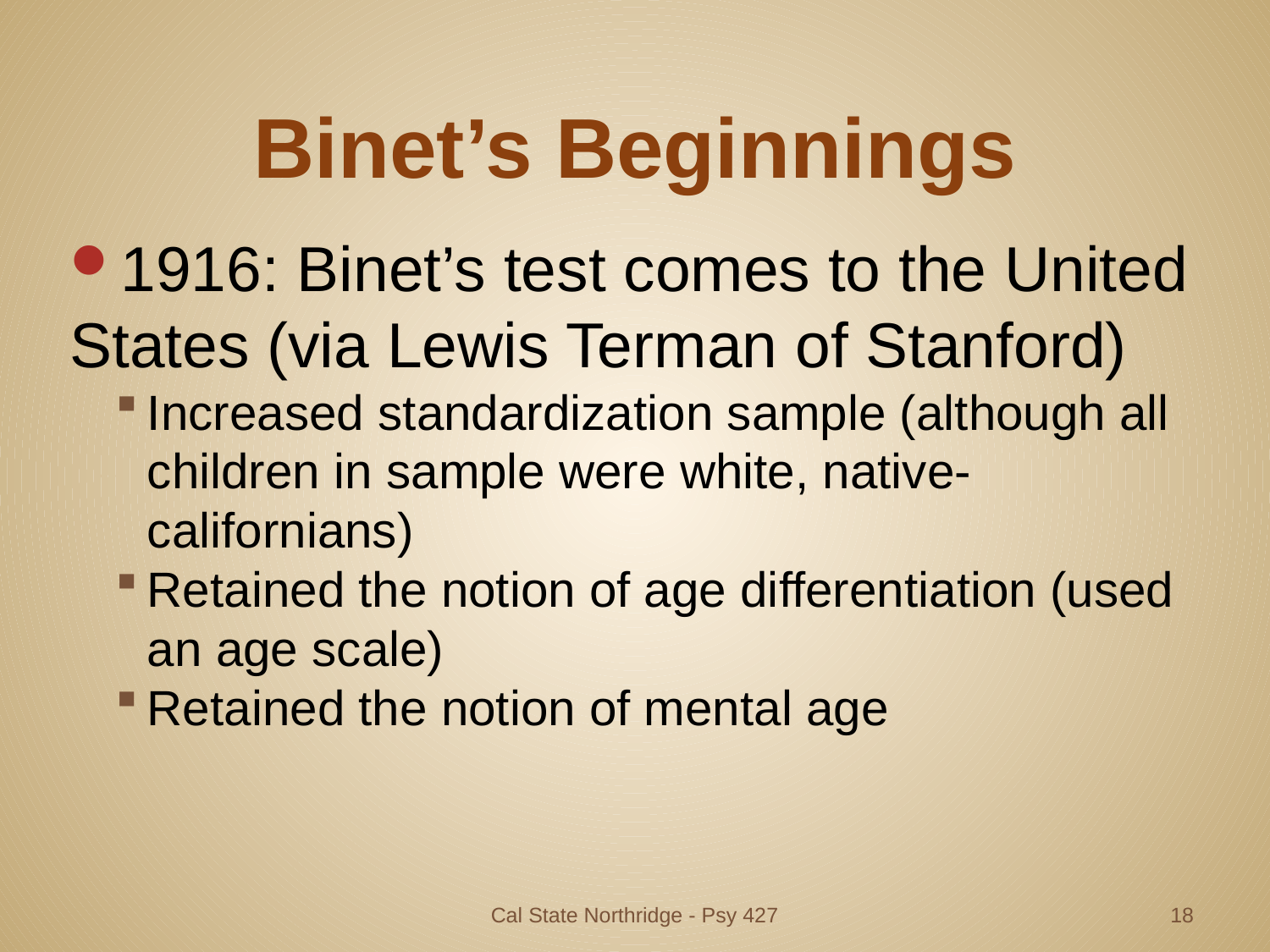

# Binet’s Beginnings
1916: Binet’s test comes to the United States (via Lewis Terman of Stanford)
Increased standardization sample (although all children in sample were white, native-californians)
Retained the notion of age differentiation (used an age scale)
Retained the notion of mental age
Cal State Northridge - Psy 427
18